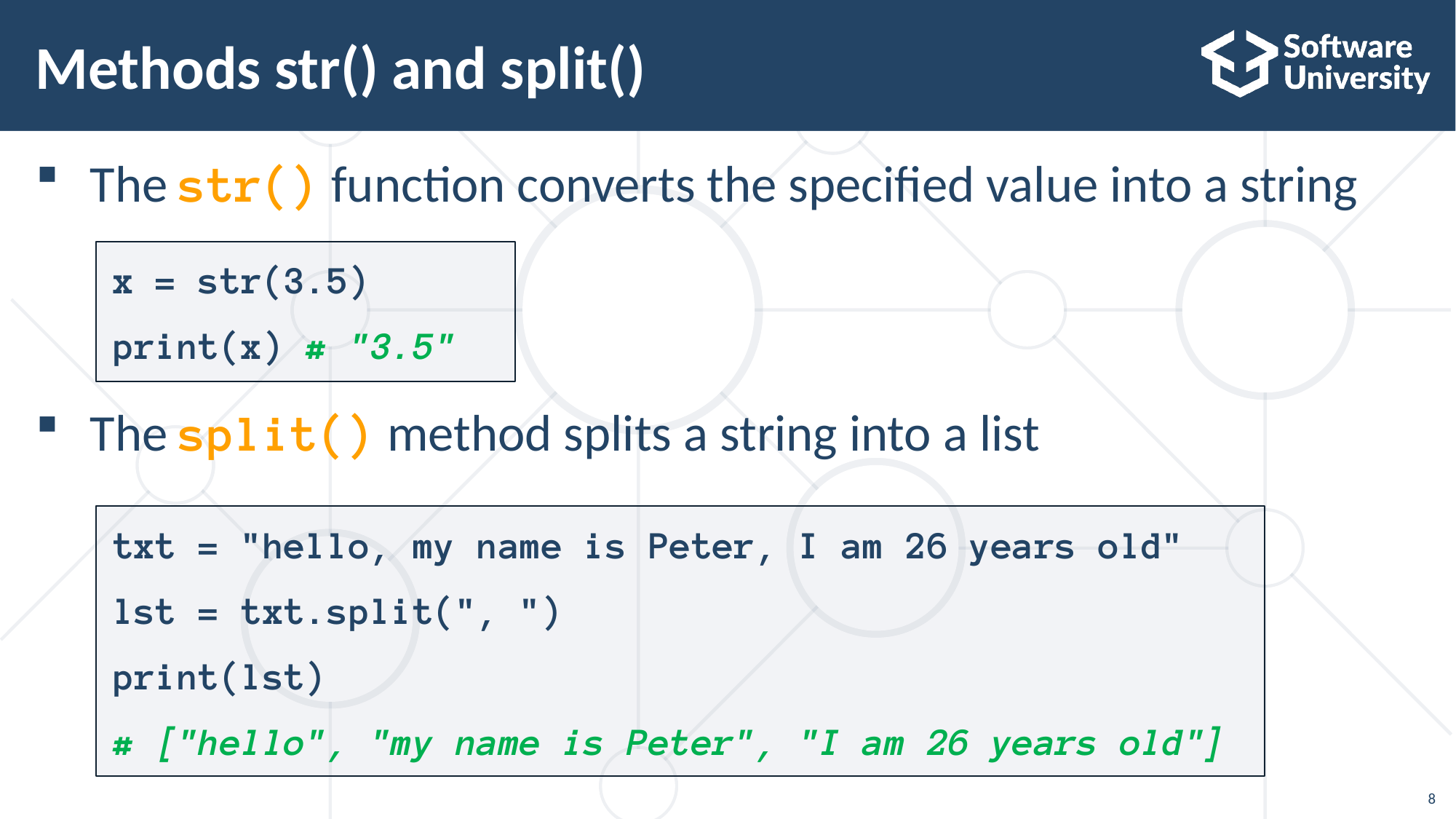

# Methods str() and split()
The str() function converts the specified value into a string

The split() method splits a string into a list
x = str(3.5)
print(x) # "3.5"
txt = "hello, my name is Peter, I am 26 years old"
lst = txt.split(", ")
print(lst)
# ["hello", "my name is Peter", "I am 26 years old"]
8